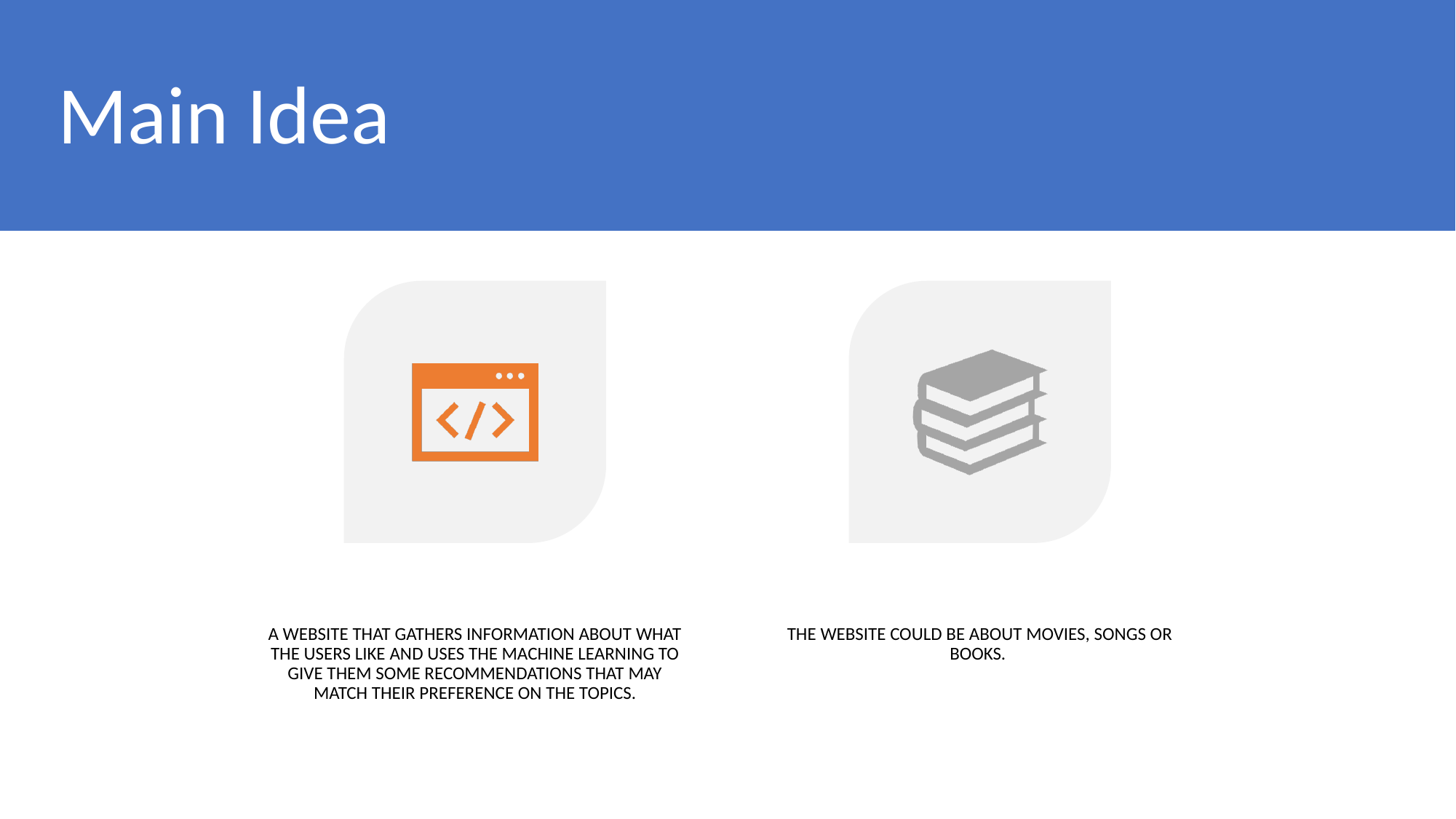

# Main Idea
A website that gathers information about what the users like and uses the Machine Learning to give them some recommendations that may match their preference on the topics.
The website could be about movies, songs or books.